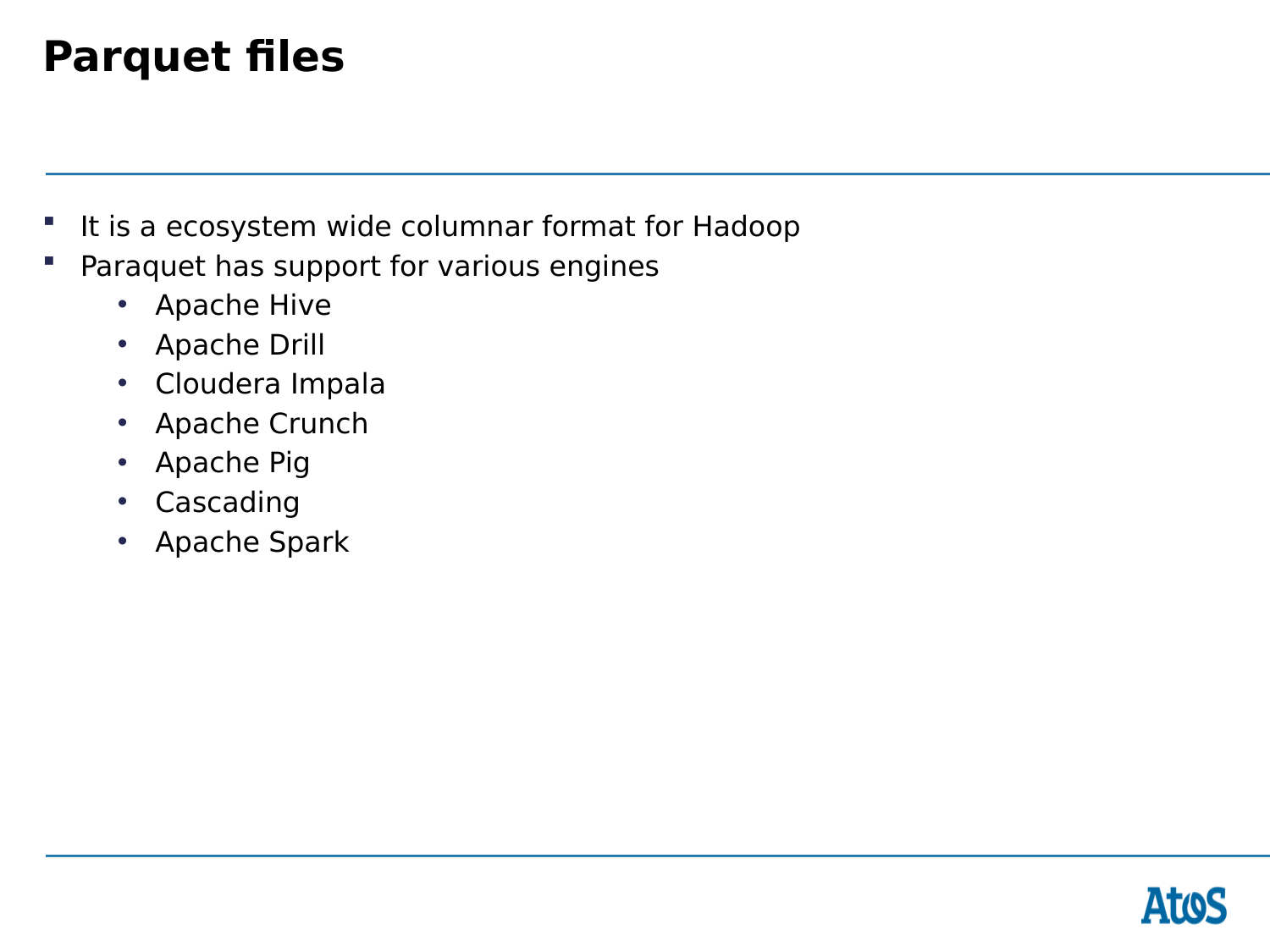

# Parquet files
It is a ecosystem wide columnar format for Hadoop
Paraquet has support for various engines
Apache Hive
Apache Drill
Cloudera Impala
Apache Crunch
Apache Pig
Cascading
Apache Spark